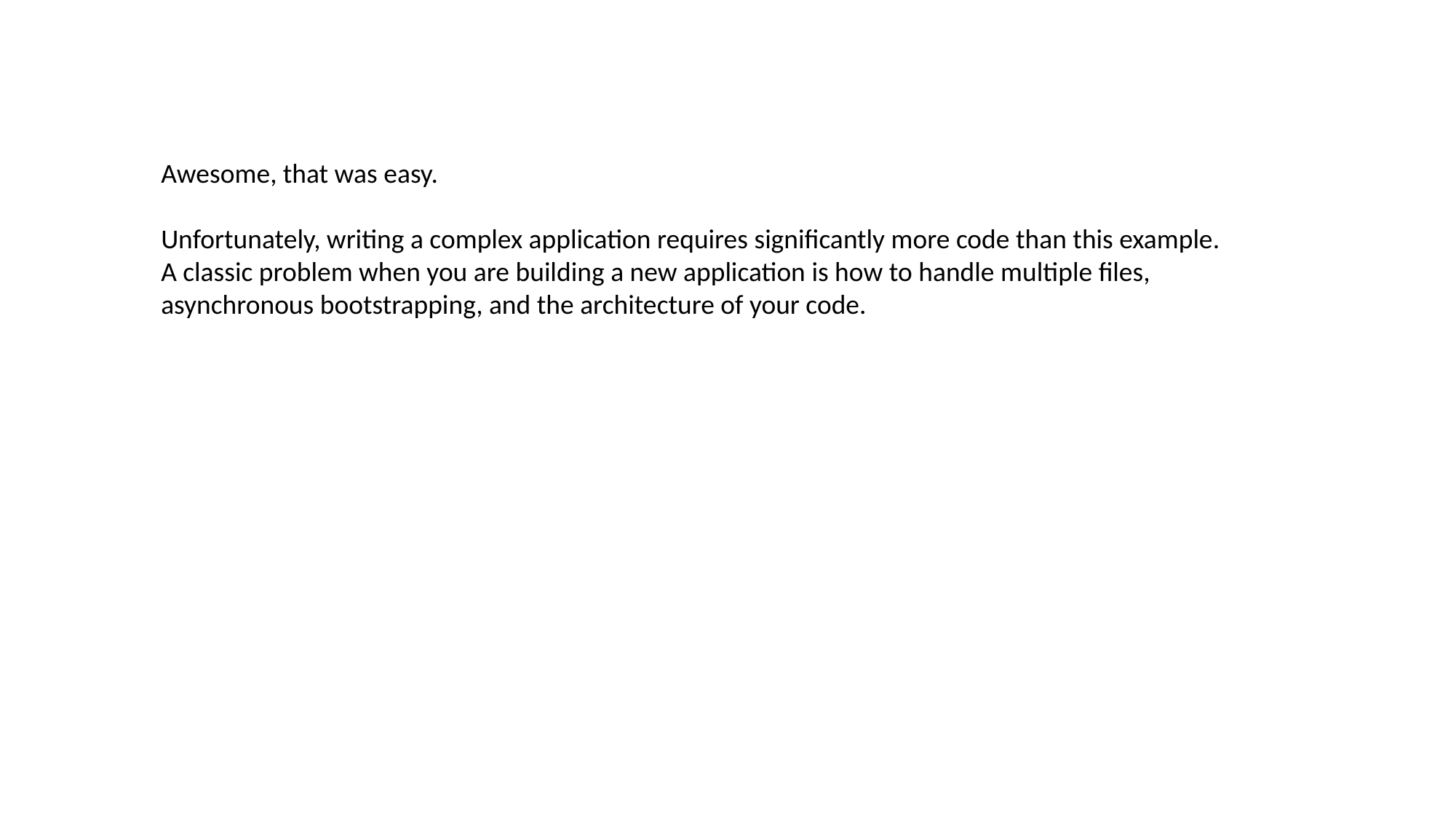

Awesome, that was easy.

Unfortunately, writing a complex application requires significantly more code than this example. A classic problem when you are building a new application is how to handle multiple files, asynchronous bootstrapping, and the architecture of your code.